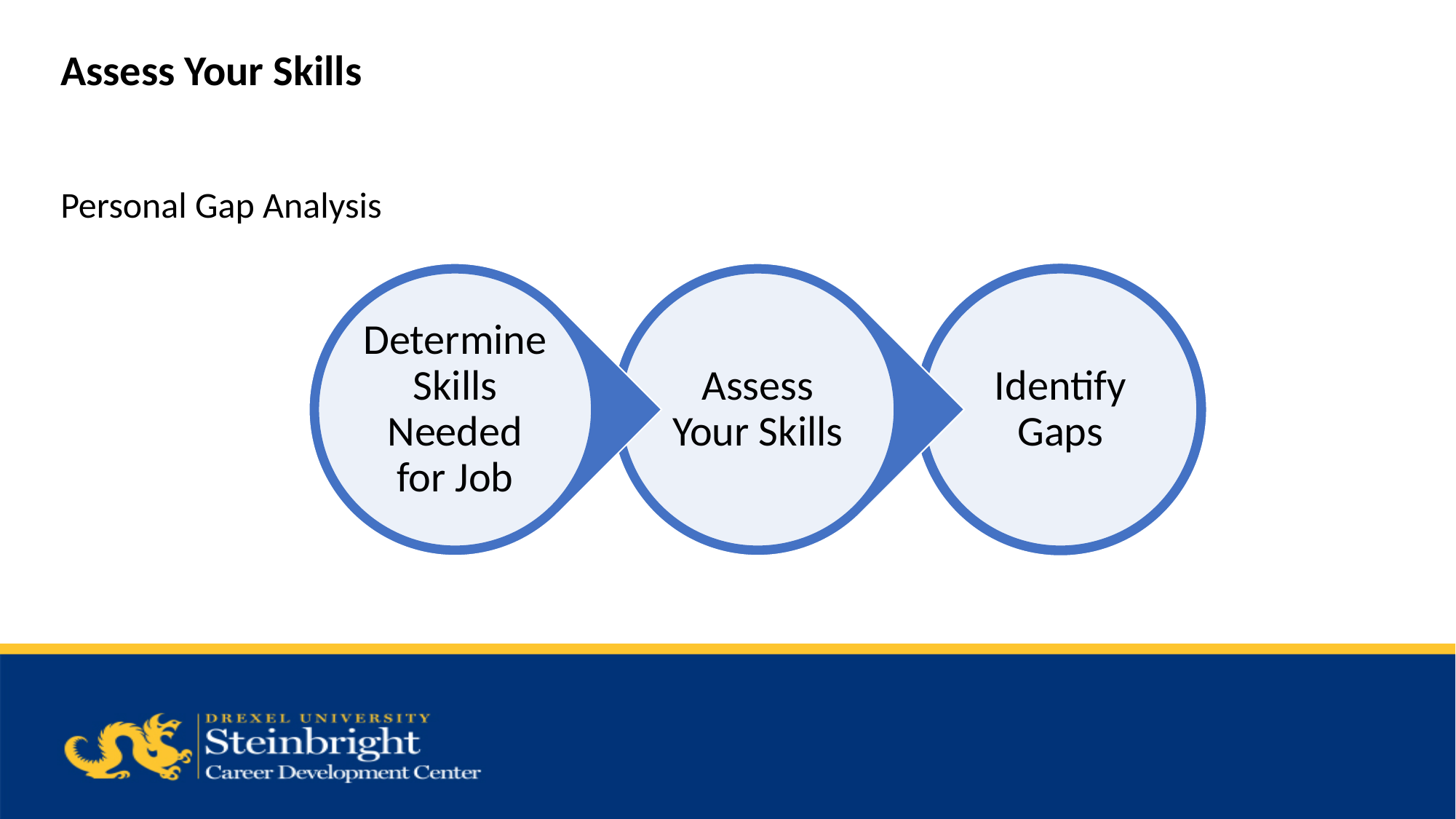

Assess Your Skills

Personal Gap Analysis
Identify Gaps
Assess Your Skills
Determine Skills Needed for Job